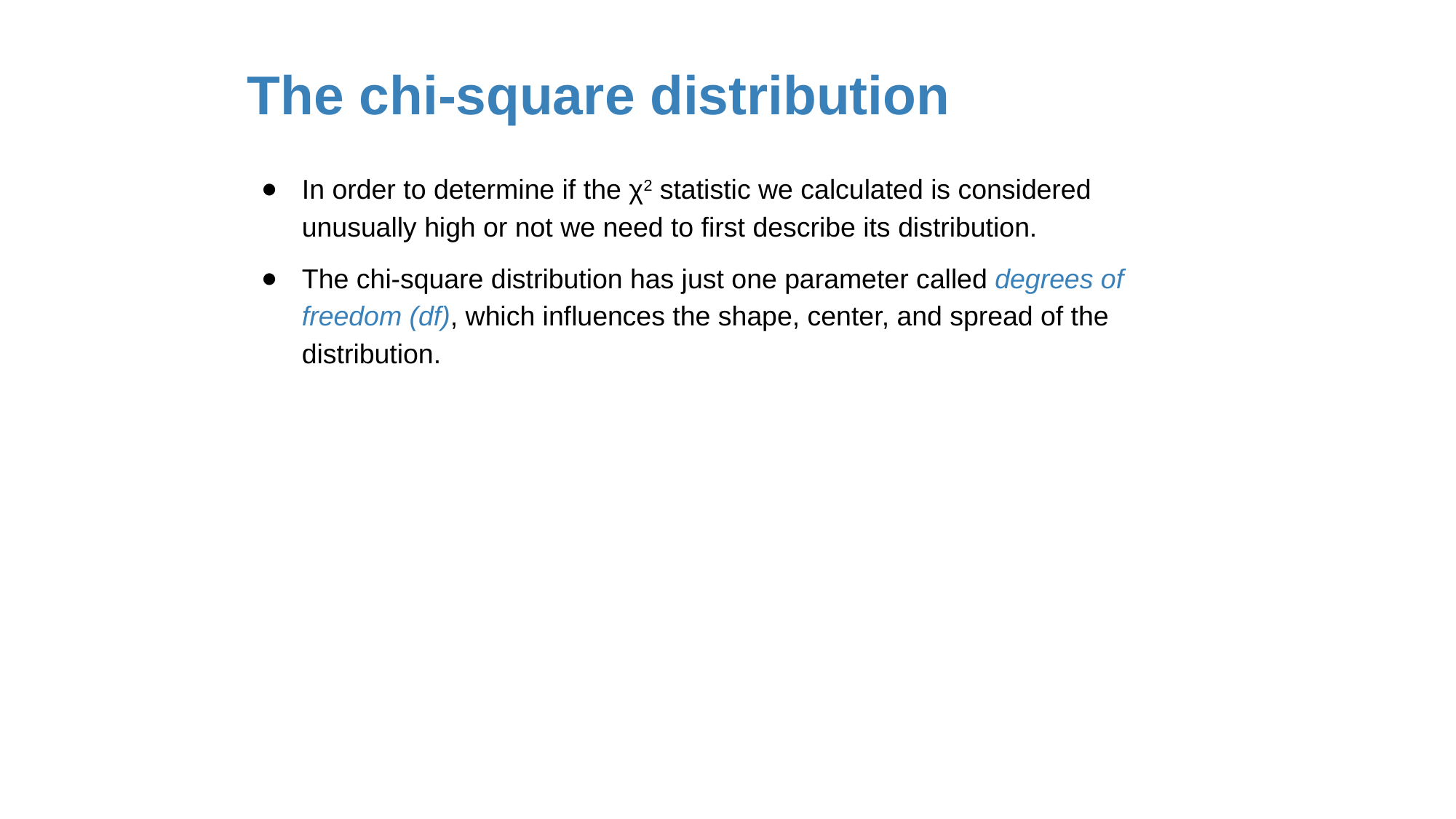

# The chi-square distribution
In order to determine if the χ2 statistic we calculated is considered unusually high or not we need to first describe its distribution.
The chi-square distribution has just one parameter called degrees of freedom (df), which influences the shape, center, and spread of the distribution.